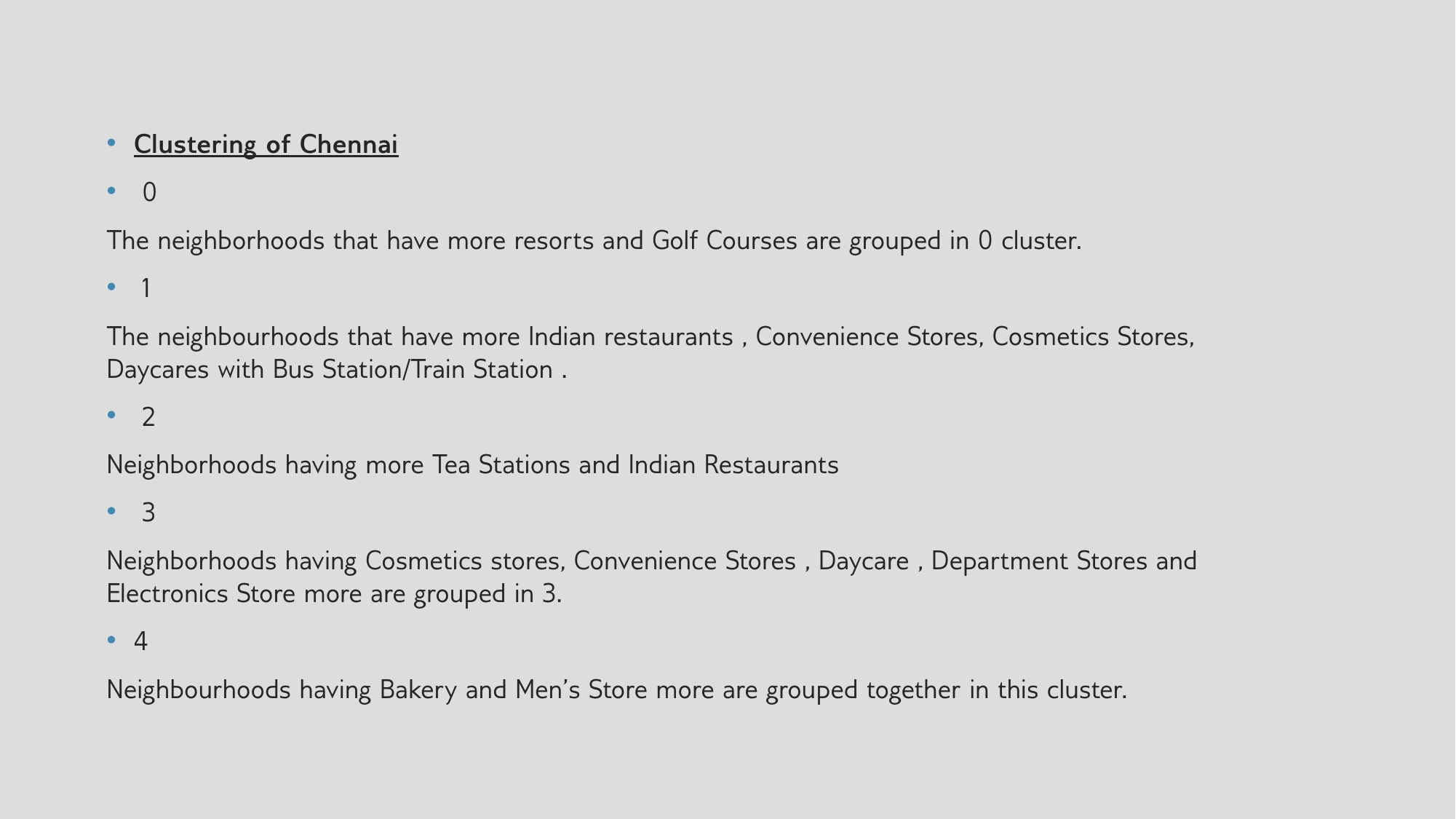

Clustering of Chennai
 0
The neighborhoods that have more resorts and Golf Courses are grouped in 0 cluster.
 1
The neighbourhoods that have more Indian restaurants , Convenience Stores, Cosmetics Stores, Daycares with Bus Station/Train Station .
 2
Neighborhoods having more Tea Stations and Indian Restaurants
 3
Neighborhoods having Cosmetics stores, Convenience Stores , Daycare , Department Stores and Electronics Store more are grouped in 3.
4
Neighbourhoods having Bakery and Men’s Store more are grouped together in this cluster.